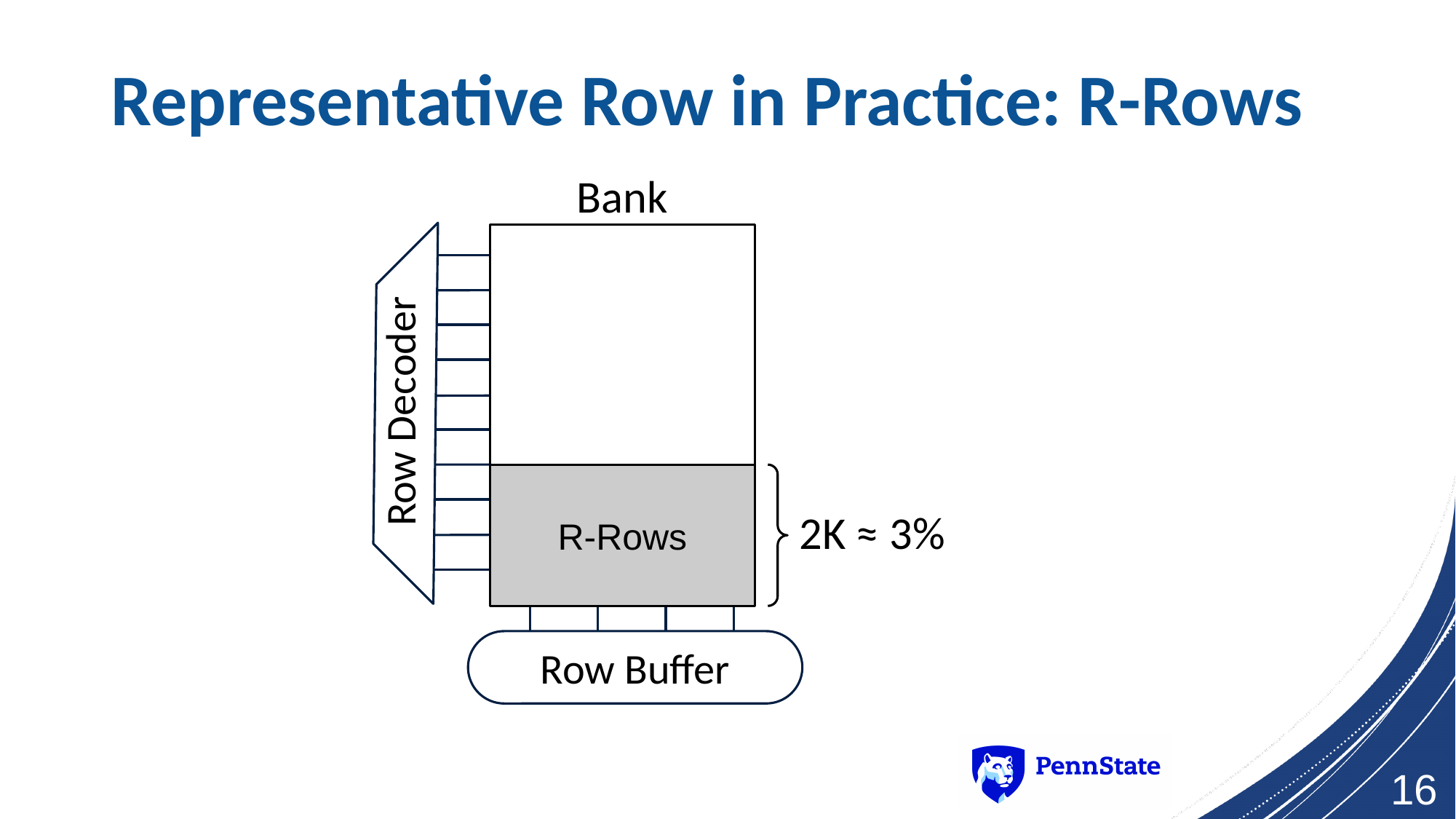

# Representative Row in Practice: R-Rows
Bank

Row Decoder

R-Rows

2K ≈ 3%

Row Buffer
16